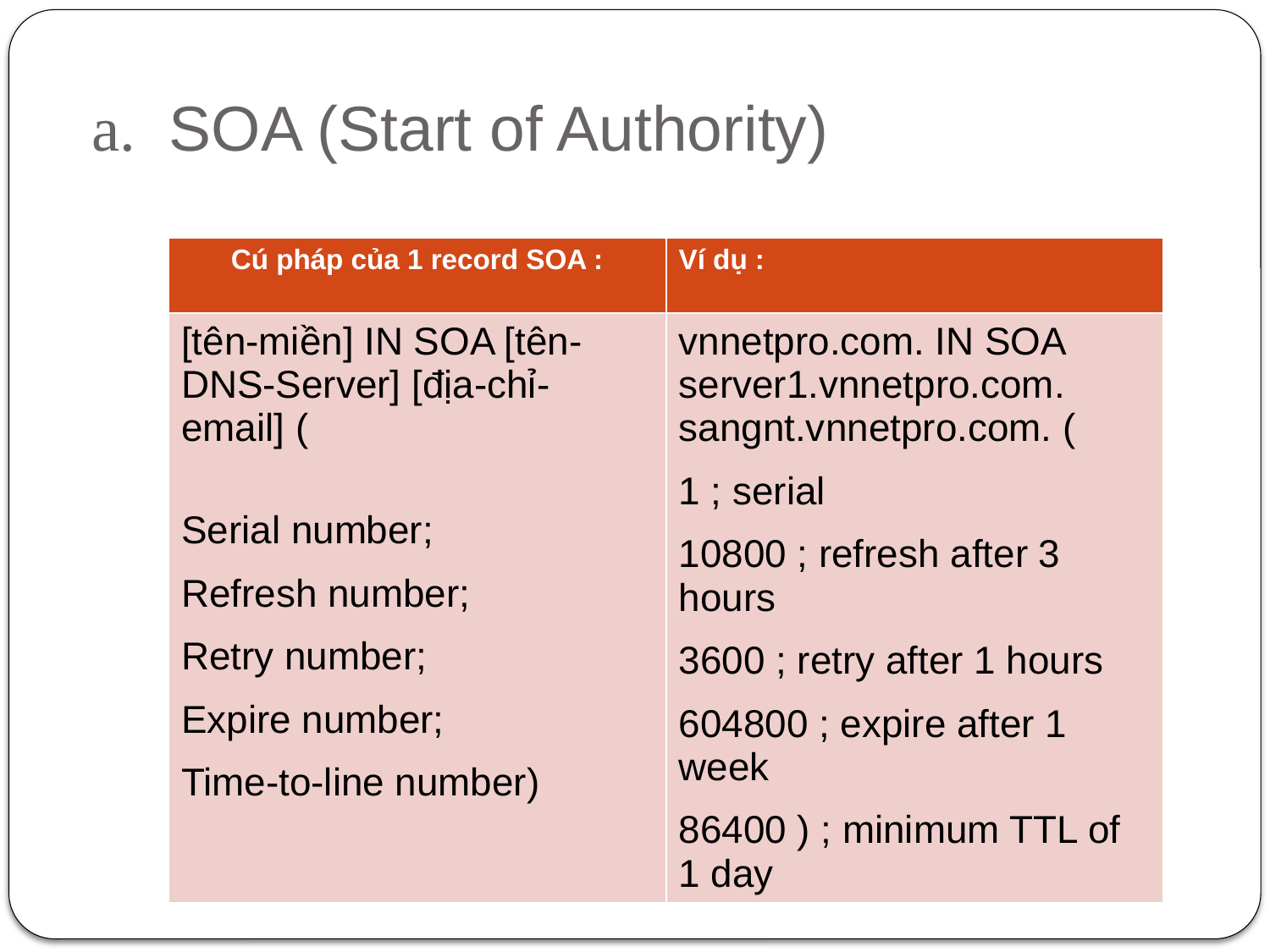

# a.  SOA (Start of Authority)
| Cú pháp của 1 record SOA : | Ví dụ : |
| --- | --- |
| [tên-miền] IN SOA [tên-DNS-Server] [địa-chỉ-email] ( Serial number; Refresh number; Retry number; Expire number; Time-to-line number) | vnnetpro.com. IN SOA server1.vnnetpro.com. sangnt.vnnetpro.com. ( 1 ; serial 10800 ; refresh after 3 hours 3600 ; retry after 1 hours 604800 ; expire after 1 week 86400 ) ; minimum TTL of 1 day |